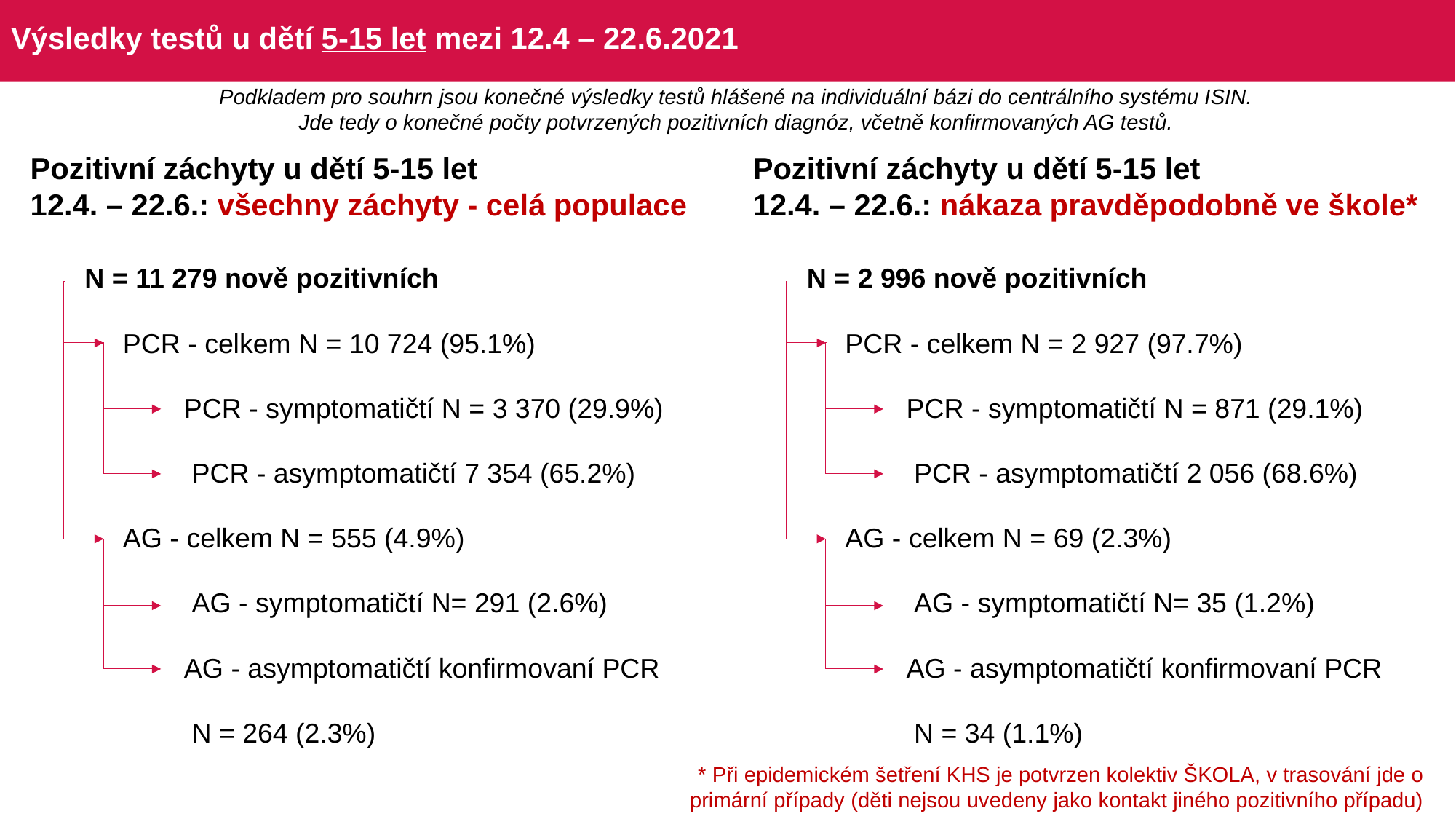

# Výsledky testů u dětí 5-15 let mezi 12.4 – 22.6.2021
Podkladem pro souhrn jsou konečné výsledky testů hlášené na individuální bázi do centrálního systému ISIN.
Jde tedy o konečné počty potvrzených pozitivních diagnóz, včetně konfirmovaných AG testů.
Pozitivní záchyty u dětí 5-15 let
12.4. – 22.6.: všechny záchyty - celá populace
Pozitivní záchyty u dětí 5-15 let
12.4. – 22.6.: nákaza pravděpodobně ve škole*
| N = 11 279 nově pozitivních |
| --- |
| PCR - celkem N = 10 724 (95.1%) |
| PCR - symptomatičtí N = 3 370 (29.9%) |
| PCR - asymptomatičtí 7 354 (65.2%) |
| AG - celkem N = 555 (4.9%) |
| AG - symptomatičtí N= 291 (2.6%) |
| AG - asymptomatičtí konfirmovaní PCR |
| N = 264 (2.3%) |
| N = 2 996 nově pozitivních |
| --- |
| PCR - celkem N = 2 927 (97.7%) |
| PCR - symptomatičtí N = 871 (29.1%) |
| PCR - asymptomatičtí 2 056 (68.6%) |
| AG - celkem N = 69 (2.3%) |
| AG - symptomatičtí N= 35 (1.2%) |
| AG - asymptomatičtí konfirmovaní PCR |
| N = 34 (1.1%) |

* Při epidemickém šetření KHS je potvrzen kolektiv ŠKOLA, v trasování jde o primární případy (děti nejsou uvedeny jako kontakt jiného pozitivního případu)